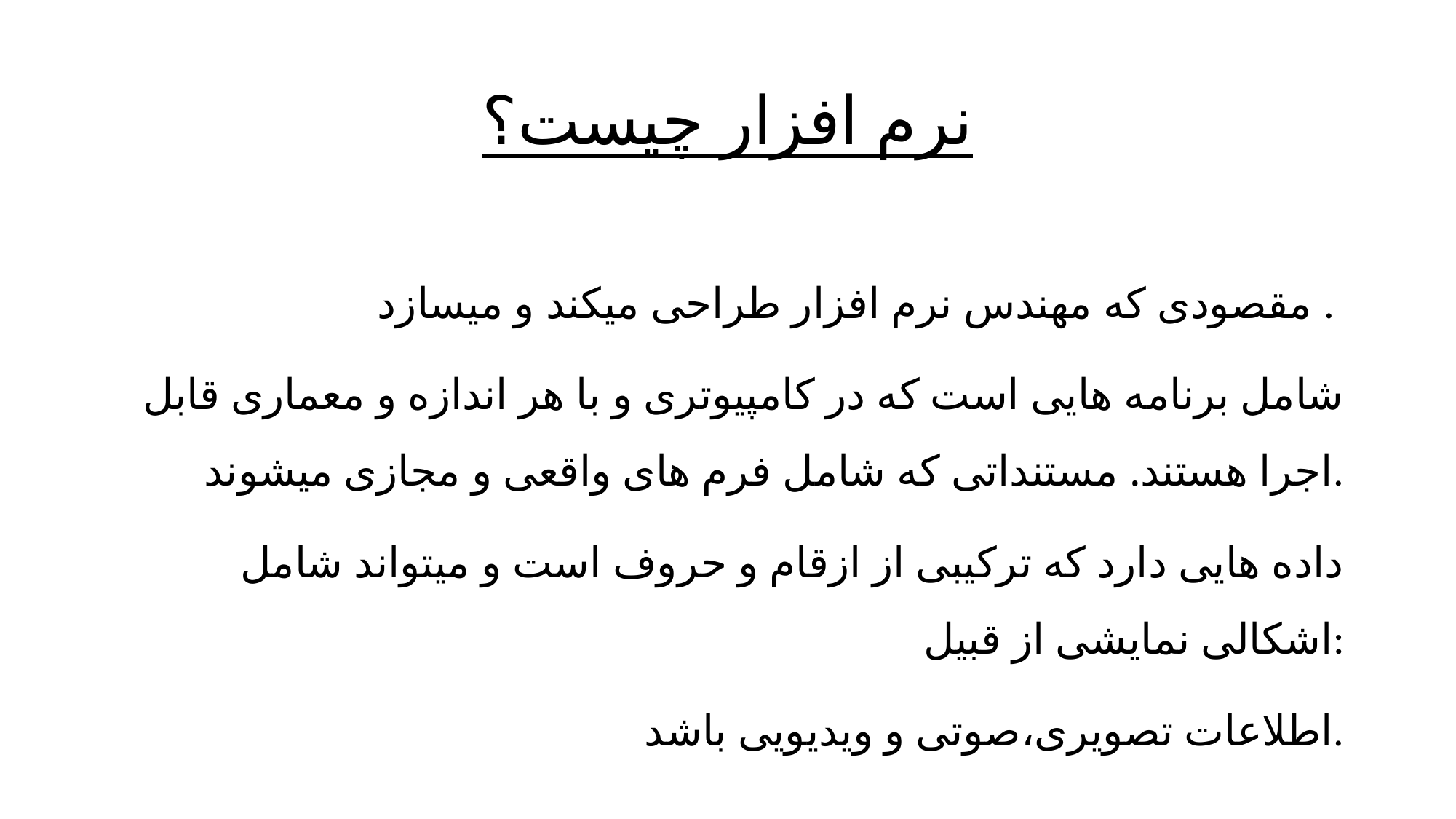

# نرم افزار چیست؟
مقصودی که مهندس نرم افزار طراحی میکند و میسازد .
شامل برنامه هایی است که در کامپیوتری و با هر اندازه و معماری قابل اجرا هستند. مستنداتی که شامل فرم های واقعی و مجازی میشوند.
 داده هایی دارد که ترکیبی از ازقام و حروف است و میتواند شامل اشکالی نمایشی از قبیل:
اطلاعات تصویری،صوتی و ویدیویی باشد.